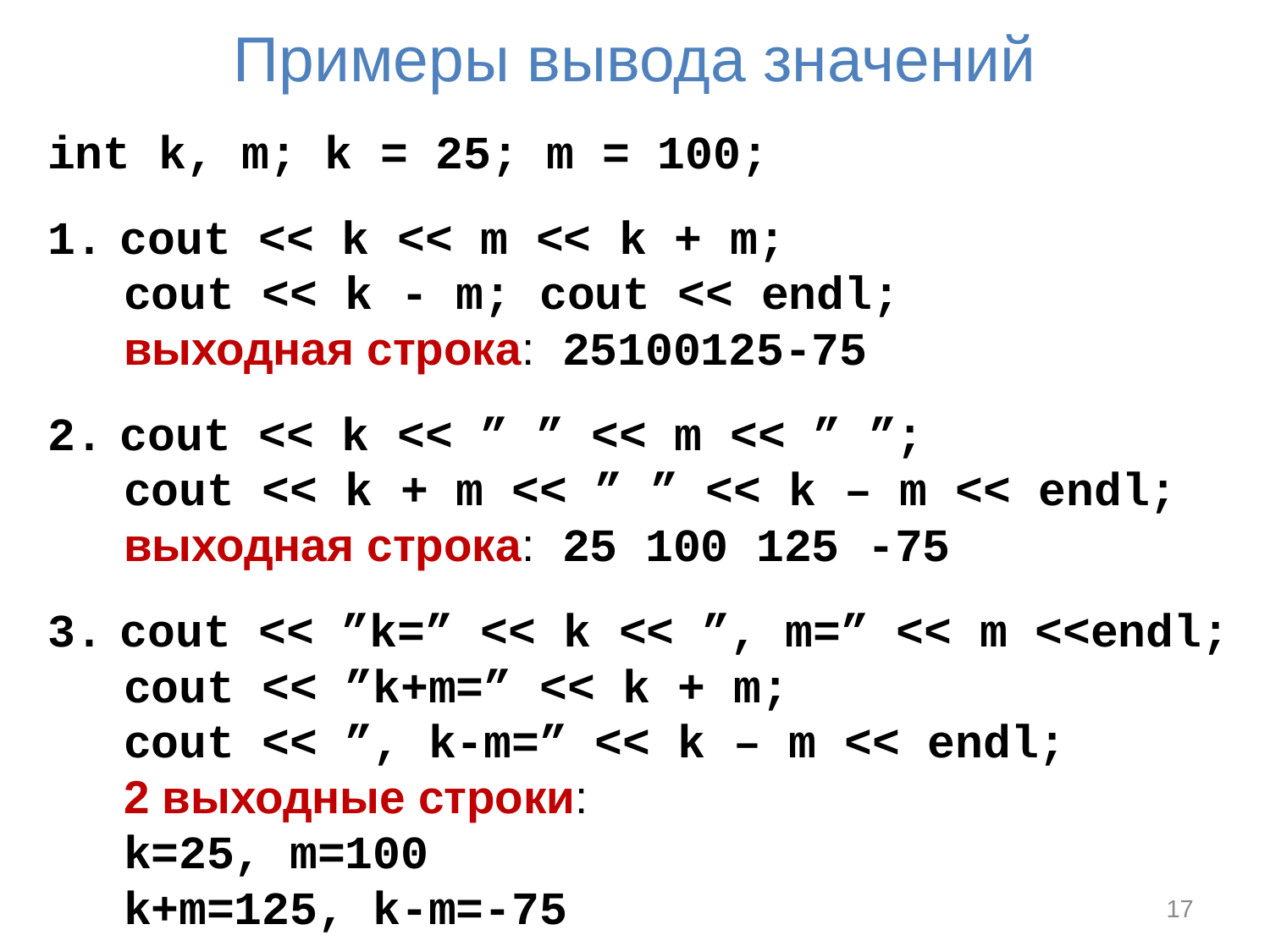

# Примеры вывода значений
int k, m; k = 25; m = 100;
cout << k << m << k + m;
cout << k - m; cout << endl;
выходная строка: 25100125-75
cout << k << ” ” << m << ” ”;
cout << k + m << ” ” << k – m << endl;
выходная строка: 25 100 125 -75
cout << ”k=” << k << ”, m=” << m <<endl;
cout << ”k+m=” << k + m;
cout << ”, k-m=” << k – m << endl;
2 выходные строки:
k=25, m=100
k+m=125, k-m=-75

17